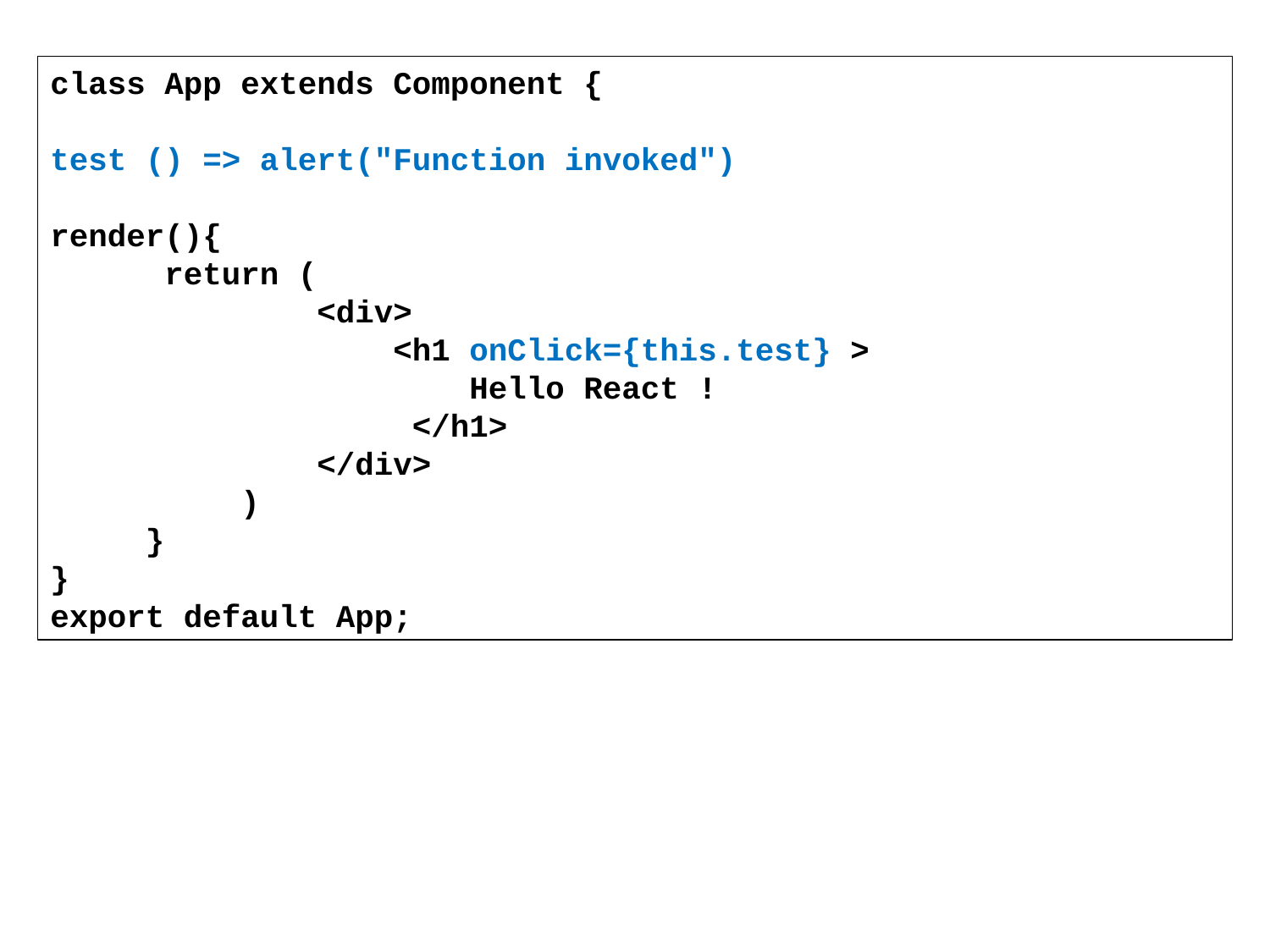

class App extends Component {

test () => alert("Function invoked")

render(){
      return (
              <div>
                  <h1 onClick={this.test} >
                      Hello React !
                   </h1>
              </div>
          )
     }
}
export default App;